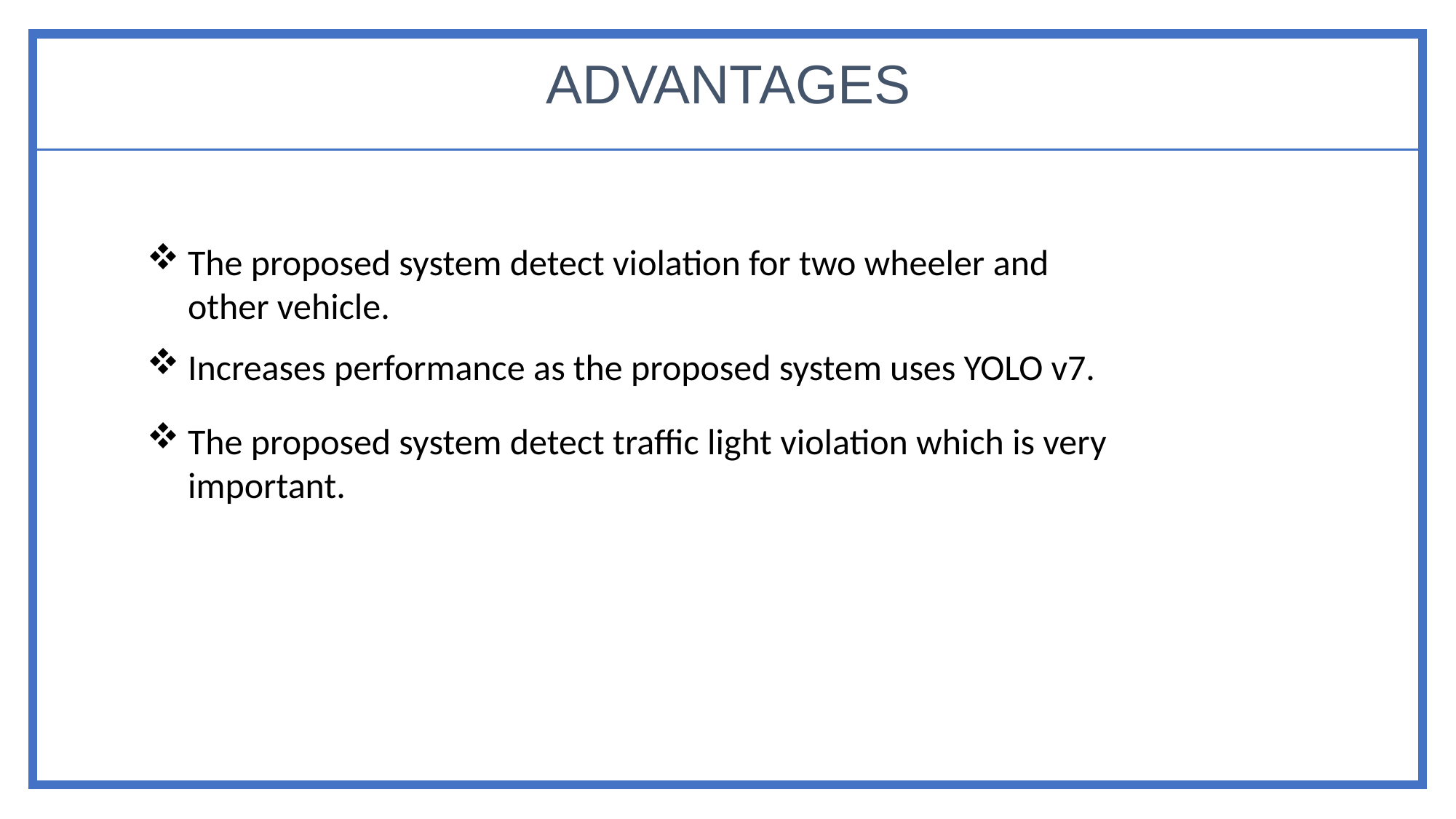

ADVANTAGES
The proposed system detect violation for two wheeler and other vehicle.
Increases performance as the proposed system uses YOLO v7.
The proposed system detect traffic light violation which is very important.